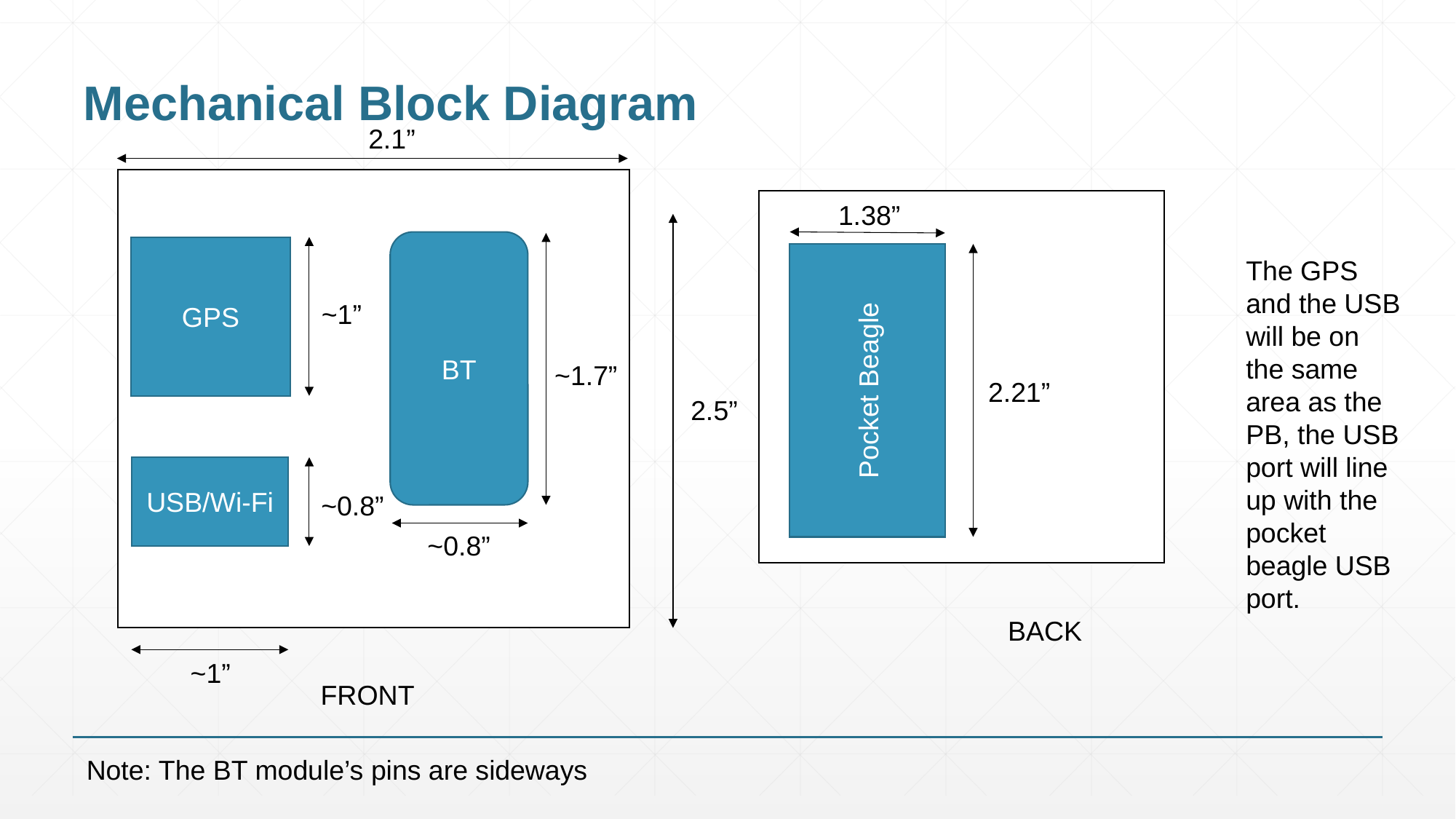

# Mechanical Block Diagram
2.1”

1.38”
BT
GPS
The GPS and the USB will be on the same area as the PB, the USB port will line up with the pocket beagle USB port.
~1”
Pocket Beagle
~1.7”
2.21”
2.5”
USB/Wi-Fi
~0.8”
~0.8”
BACK
~1”
FRONT
Note: The BT module’s pins are sideways